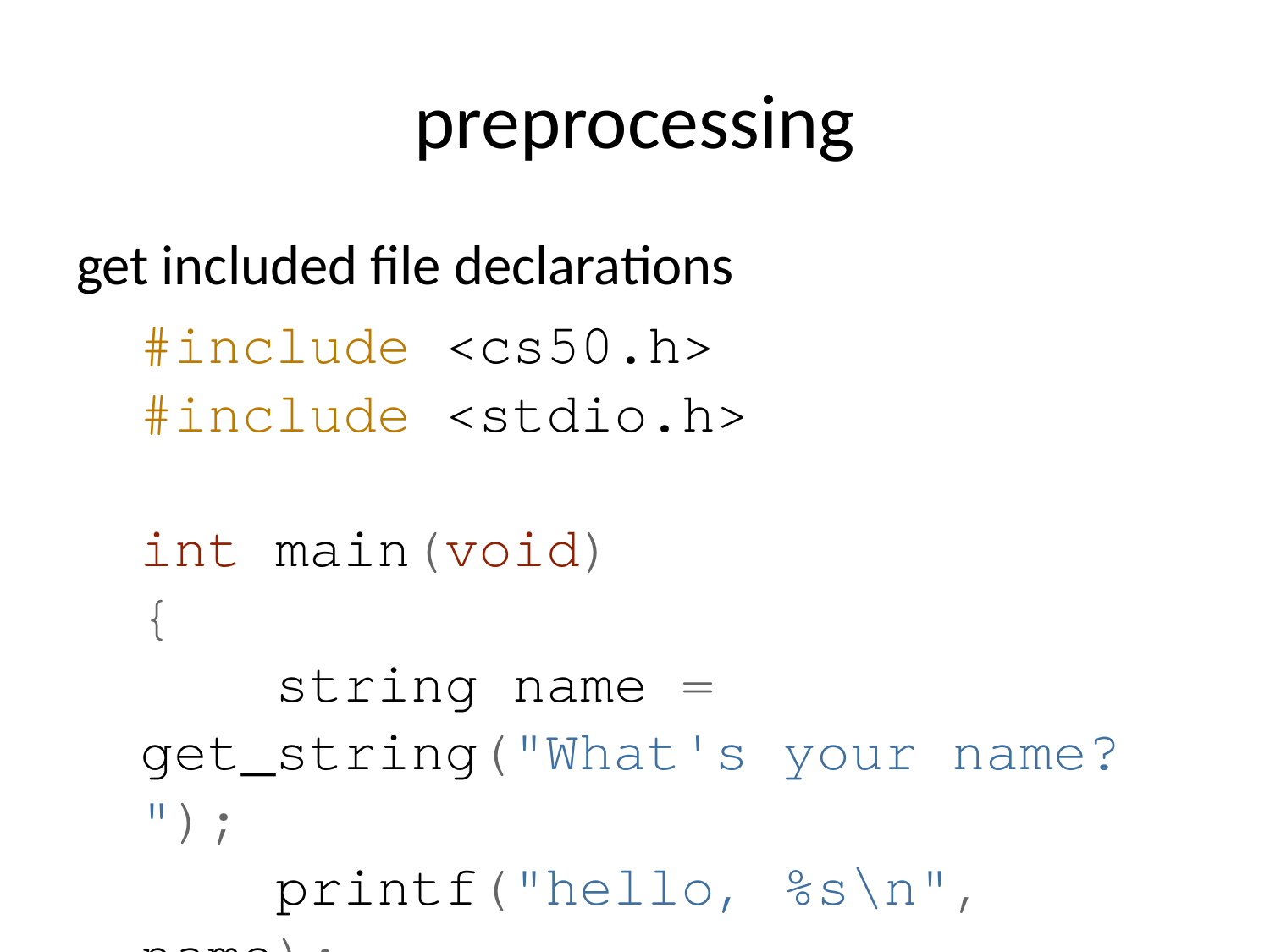

# preprocessing
get included file declarations
#include <cs50.h>
#include <stdio.h>
int main(void)
{
    string name = get_string("What's your name? ");
    printf("hello, %s\n", name);
}
to this
string get_string(string prompt);
int printf(string format, ...);
int main(void)
{
    string name = get_string("What's your name? ");
    printf("hello, %s\n", name);
}